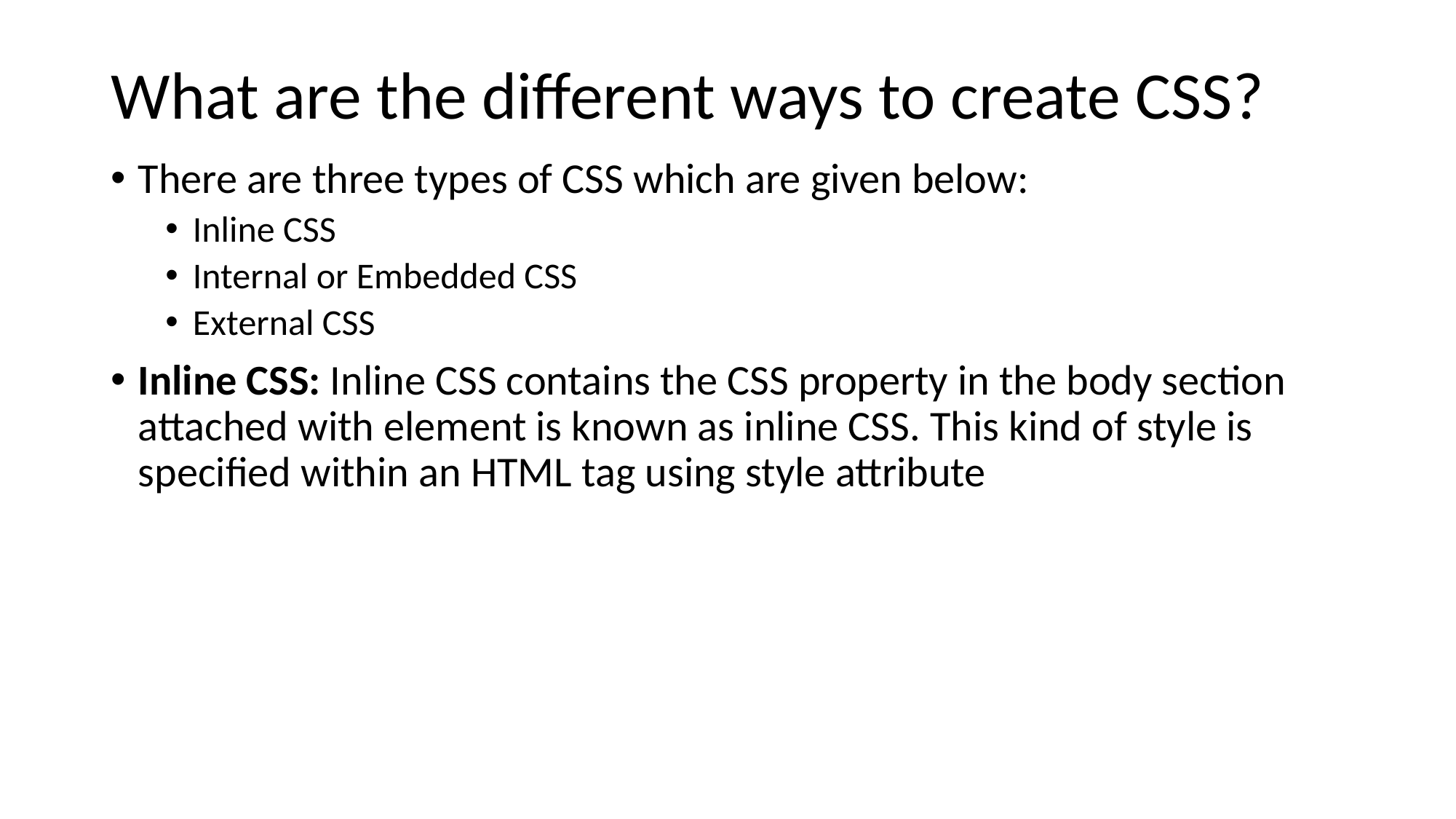

# What are the different ways to create CSS?
There are three types of CSS which are given below:
Inline CSS
Internal or Embedded CSS
External CSS
Inline CSS: Inline CSS contains the CSS property in the body section attached with element is known as inline CSS. This kind of style is specified within an HTML tag using style attribute